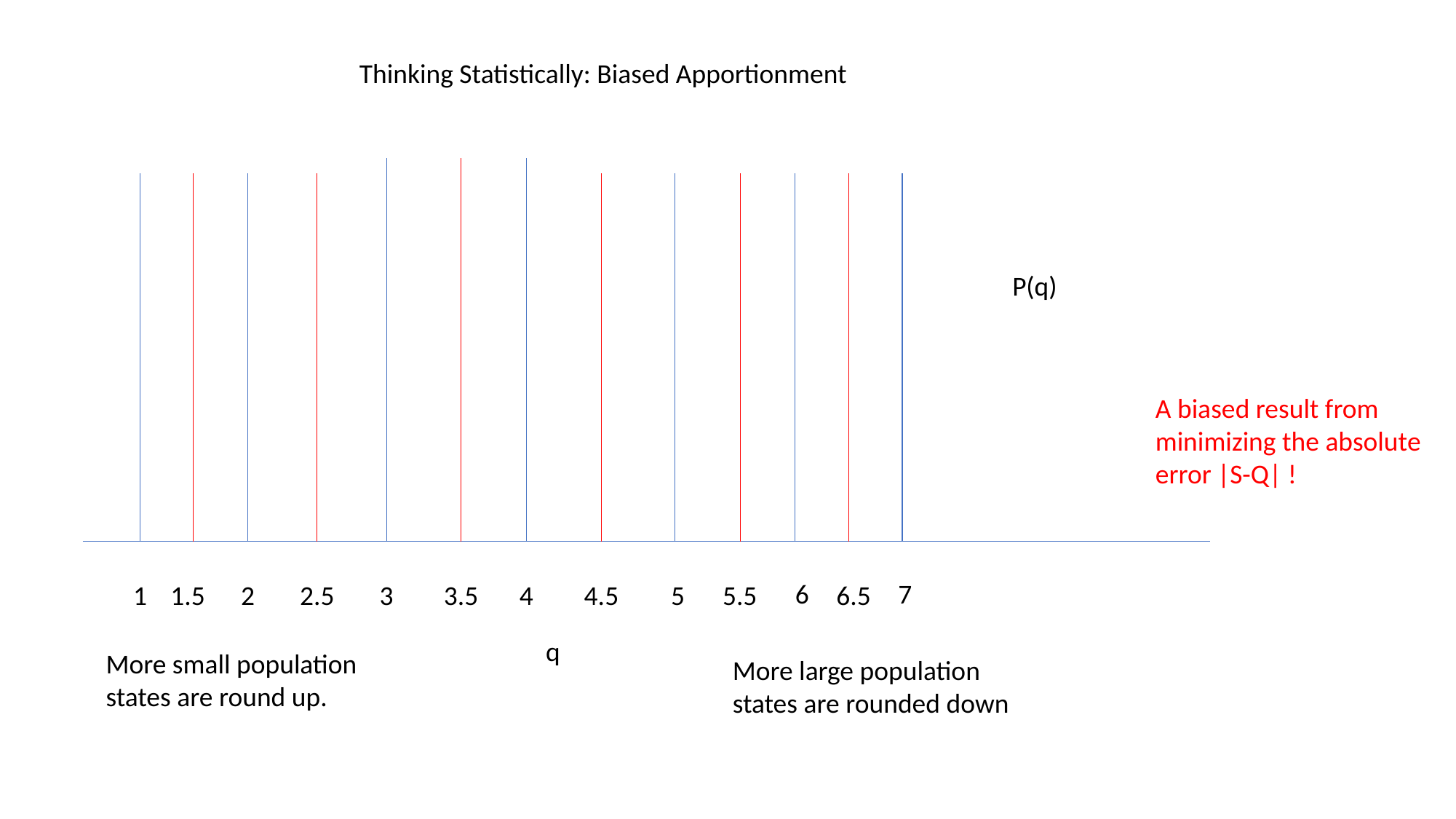

Thinking Statistically: Biased Apportionment
P(q)
A biased result from
minimizing the absolute
error |S-Q| !
6
7
1
1.5
2
2.5
3
3.5
4
4.5
5
5.5
6.5
q
More small population
states are round up.
More large population
states are rounded down